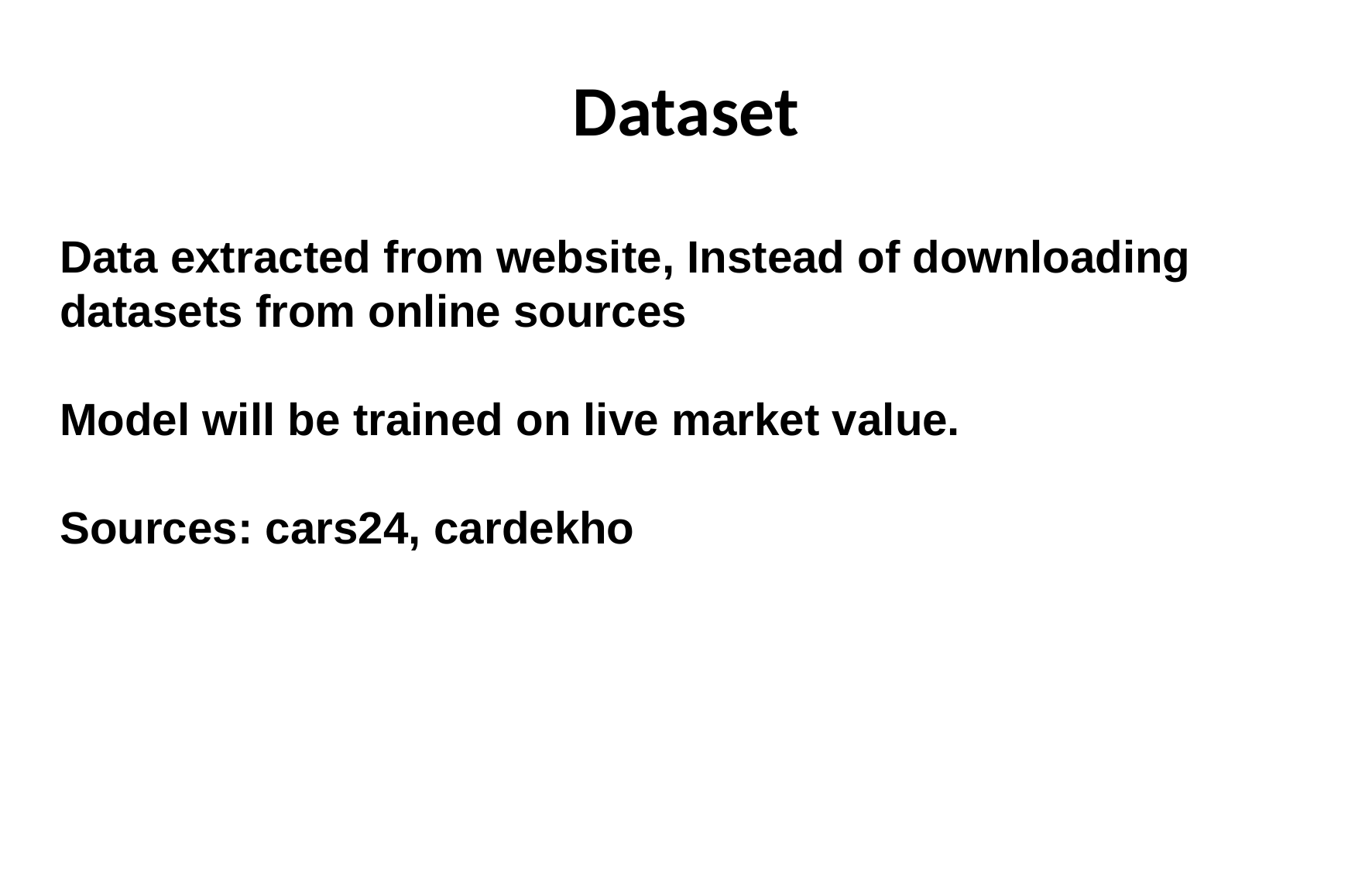

# Dataset
Data extracted from website, Instead of downloading datasets from online sources

Model will be trained on live market value.

Sources: cars24, cardekho